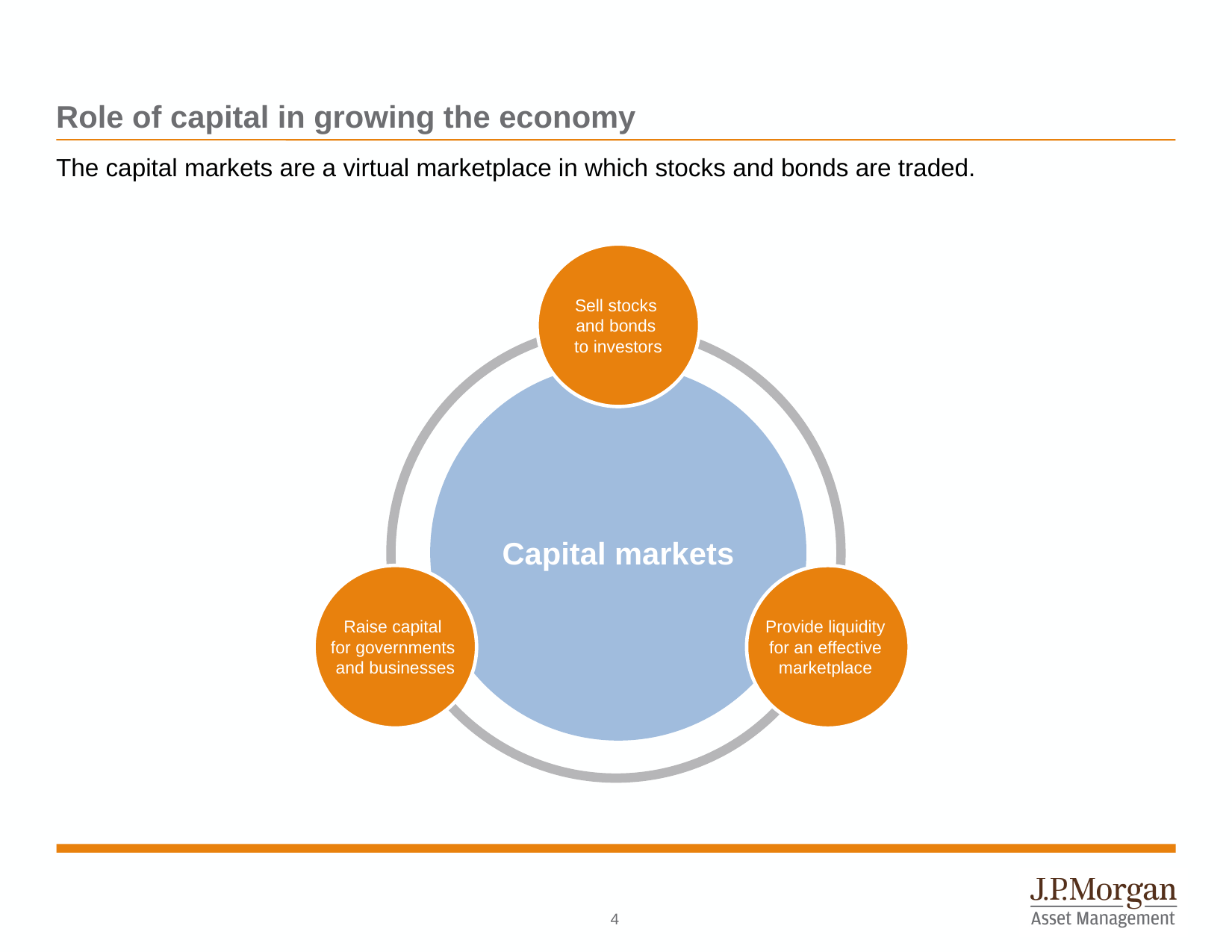

# Role of capital in growing the economy
The capital markets are a virtual marketplace in which stocks and bonds are traded.

Sell stocks
and bonds
to investors

Capital markets
Raise capital
for governments
and businesses
Provide liquidity
for an effective
marketplace

4